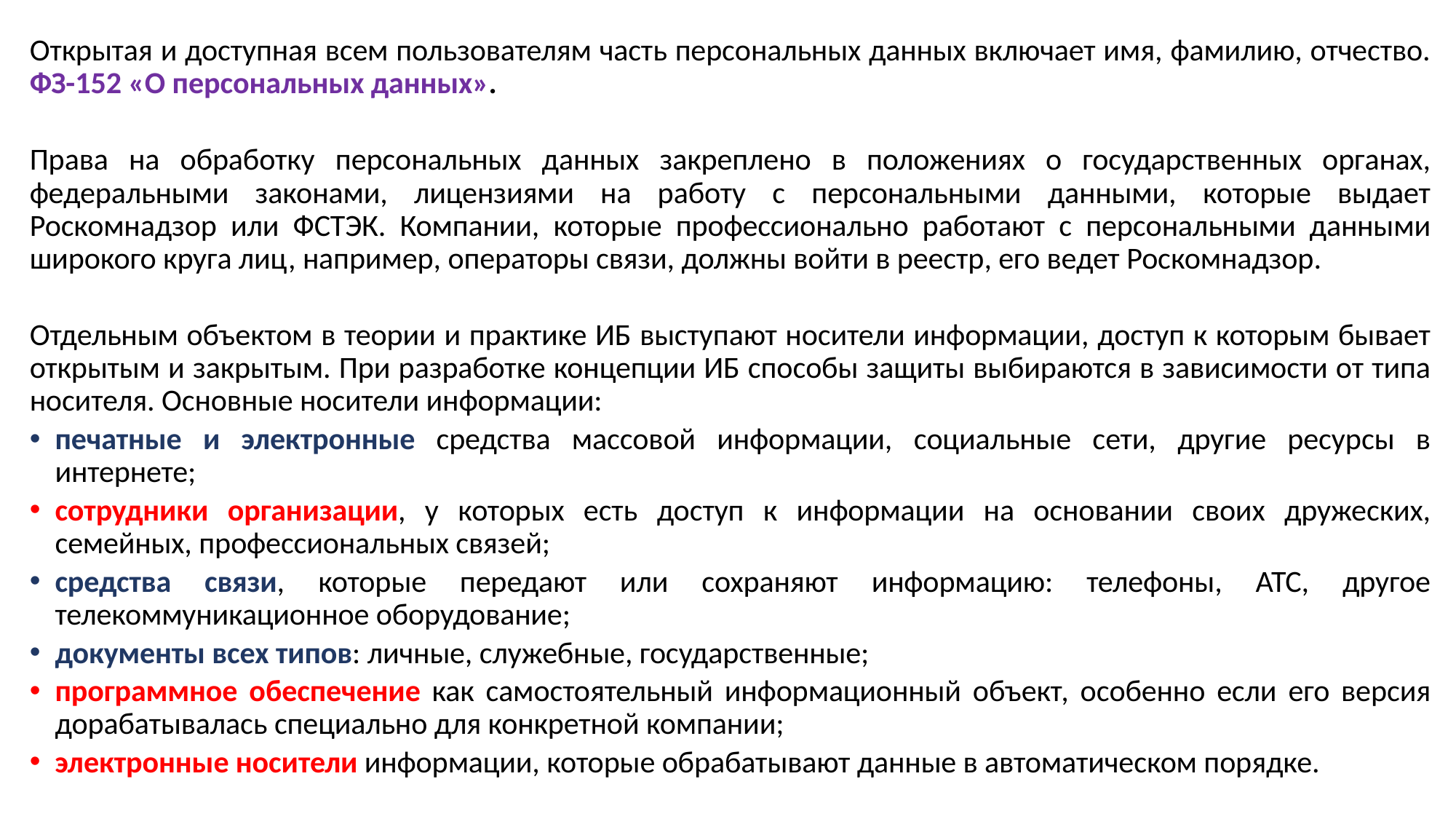

Открытая и доступная всем пользователям часть персональных данных включает имя, фамилию, отчество. ФЗ-152 «О персональных данных».

Права на обработку персональных данных закреплено в положениях о государственных органах, федеральными законами, лицензиями на работу с персональными данными, которые выдает Роскомнадзор или ФСТЭК. Компании, которые профессионально работают с персональными данными широкого круга лиц, например, операторы связи, должны войти в реестр, его ведет Роскомнадзор.

Отдельным объектом в теории и практике ИБ выступают носители информации, доступ к которым бывает открытым и закрытым. При разработке концепции ИБ способы защиты выбираются в зависимости от типа носителя. Основные носители информации:
печатные и электронные средства массовой информации, социальные сети, другие ресурсы в интернете;
сотрудники организации, у которых есть доступ к информации на основании своих дружеских, семейных, профессиональных связей;
средства связи, которые передают или сохраняют информацию: телефоны, АТС, другое телекоммуникационное оборудование;
документы всех типов: личные, служебные, государственные;
программное обеспечение как самостоятельный информационный объект, особенно если его версия дорабатывалась специально для конкретной компании;
электронные носители информации, которые обрабатывают данные в автоматическом порядке.